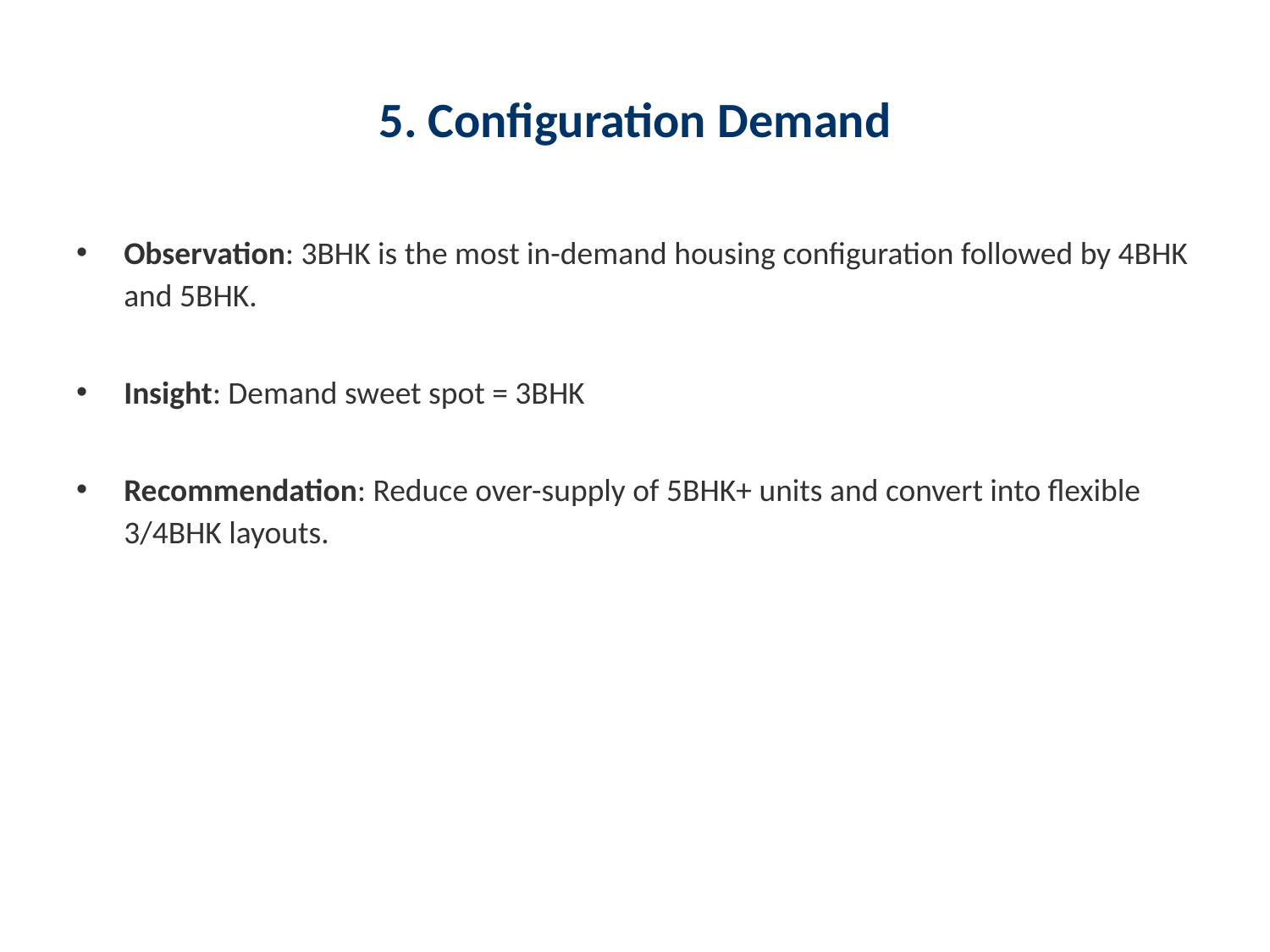

# 5. Configuration Demand
Observation: 3BHK is the most in-demand housing configuration followed by 4BHK and 5BHK.

Insight: Demand sweet spot = 3BHK

Recommendation: Reduce over-supply of 5BHK+ units and convert into flexible 3/4BHK layouts.